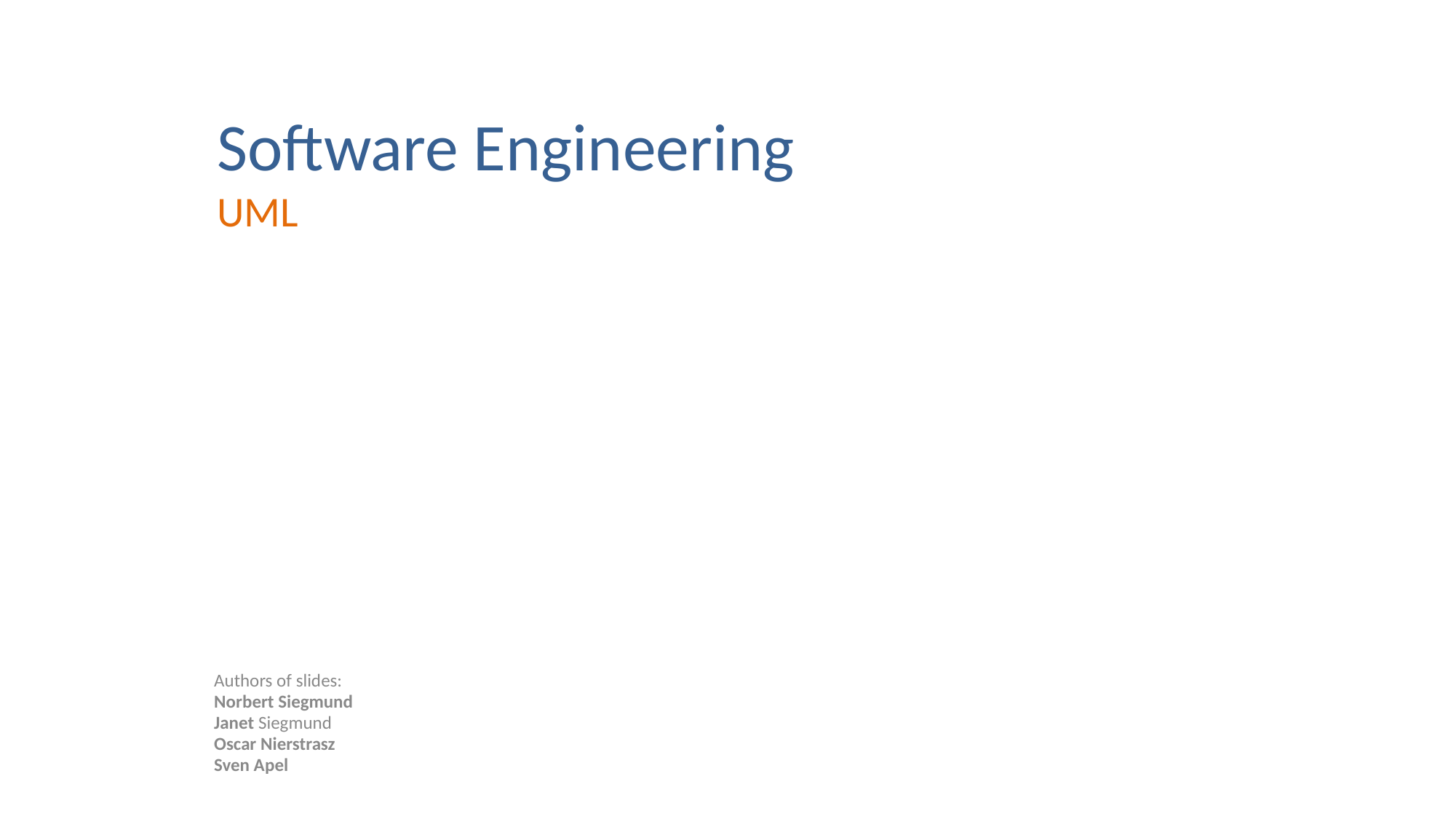

Software Engineering
UML

Authors of slides:
Norbert Siegmund
Janet Siegmund
Oscar Nierstrasz
Sven Apel